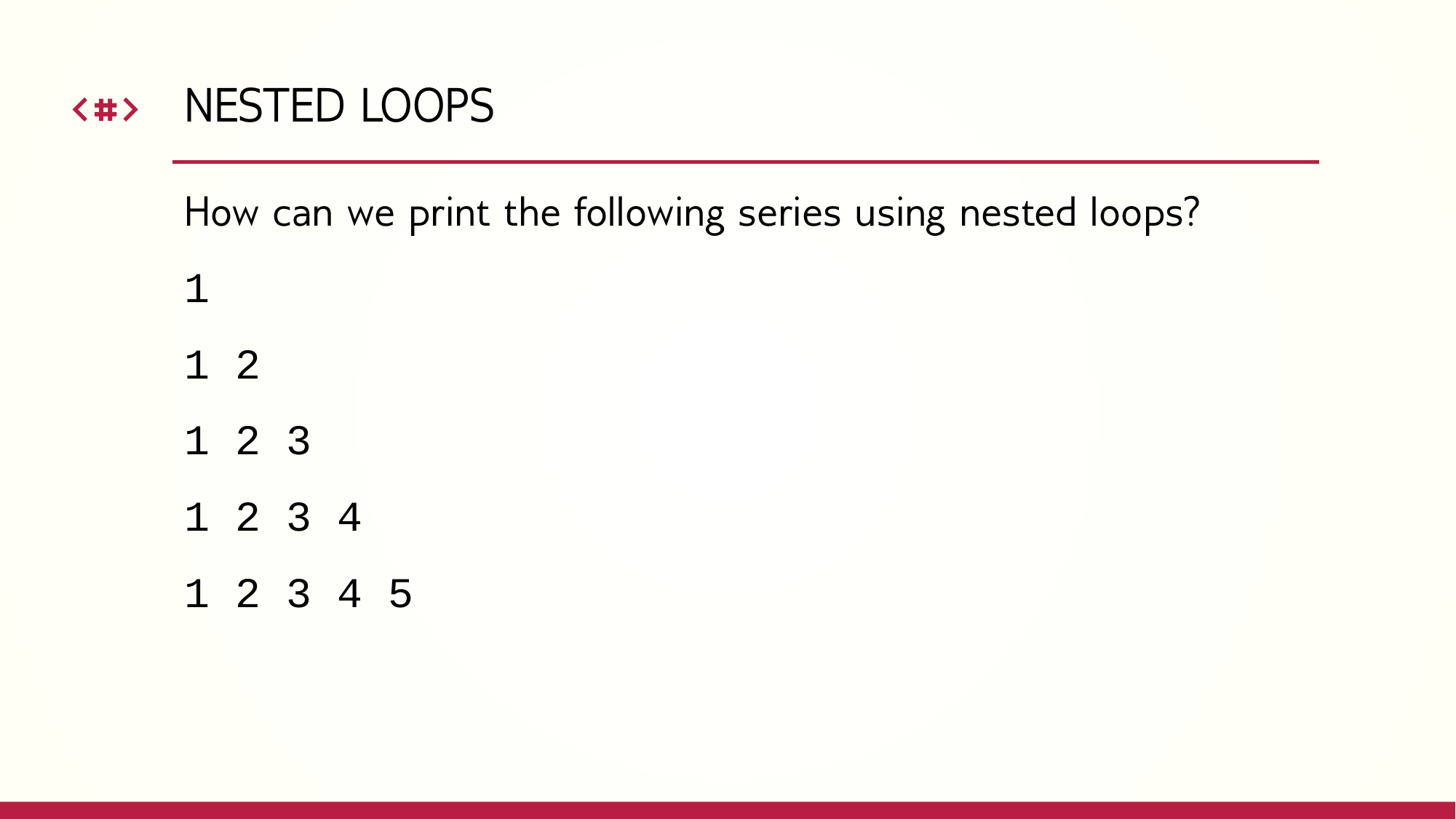

# nested loops
How can we print the following series using nested loops?
1
1 2
1 2 3
1 2 3 4
1 2 3 4 5